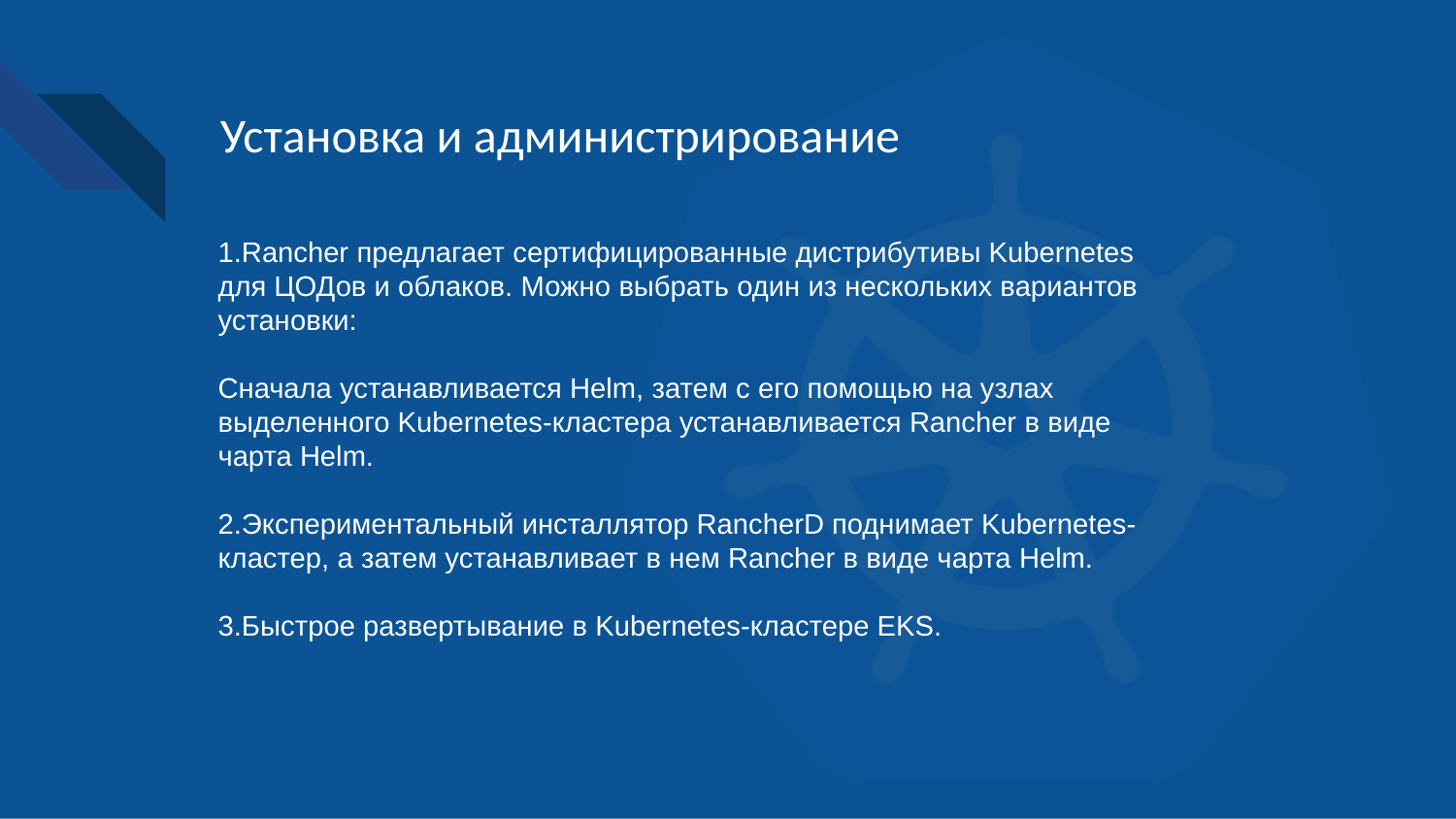

# Установка и администрирование
Rancher предлагает сертифицированные дистрибутивы Kubernetes для ЦОДов и облаков. Можно выбрать один из нескольких вариантов установки:
Сначала устанавливается Helm, затем с его помощью на узлах выделенного Kubernetes-кластера устанавливается Rancher в виде чарта Helm.
Экспериментальный инсталлятор RancherD поднимает Kubernetes-кластер, а затем устанавливает в нем Rancher в виде чарта Helm.
Быстрое развертывание в Kubernetes-кластере EKS.